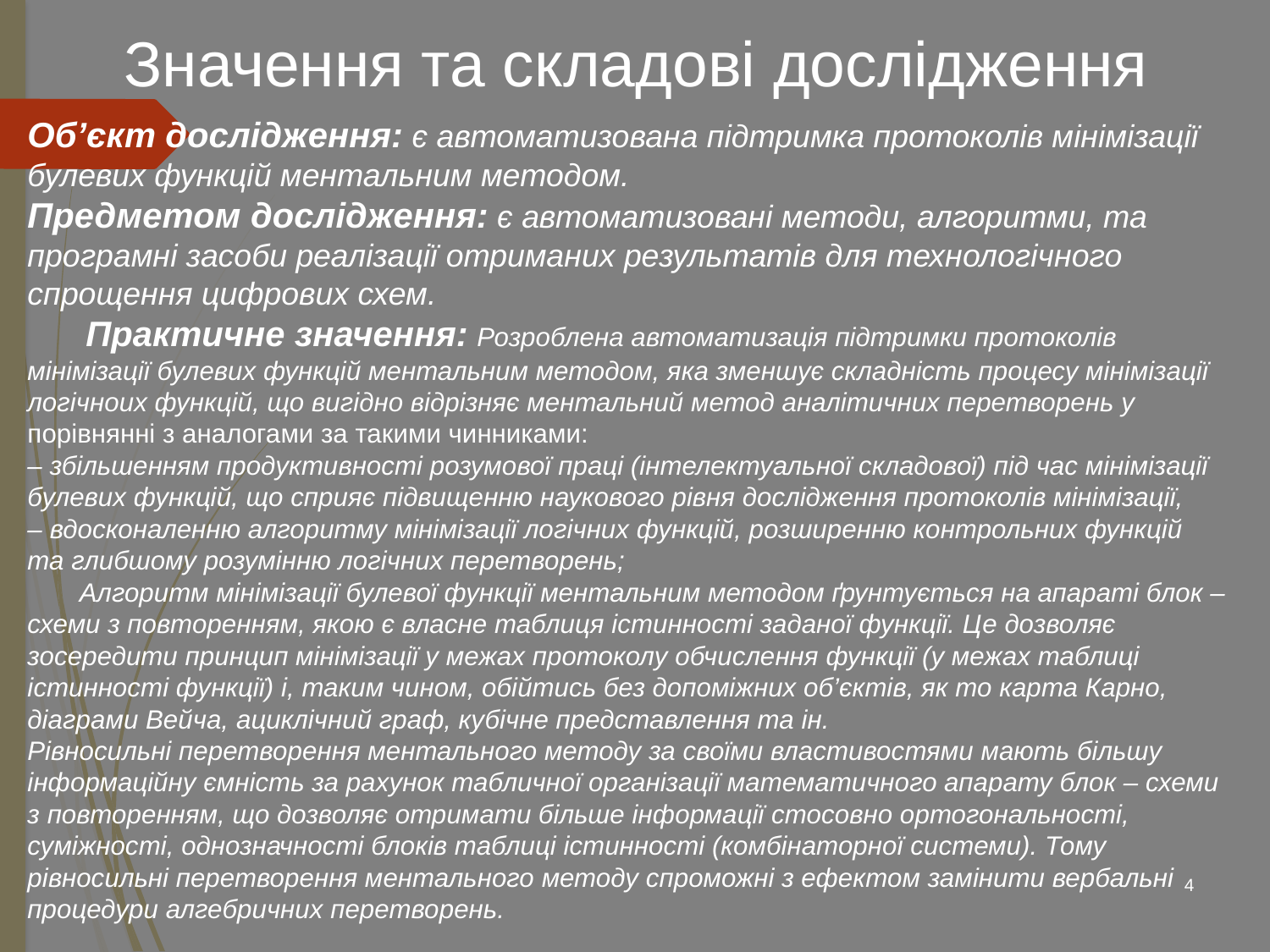

Значення та складові дослідження
Об’єкт дослідження: є автоматизована підтримка протоколів мінімізації булевих функцій ментальним методом.
Предметом дослідження: є автоматизовані методи, алгоритми, та програмні засоби реалізації отриманих результатів для технологічного спрощення цифрових схем.
      Практичне значення: Розроблена автоматизація підтримки протоколів мінімізації булевих функцій ментальним методом, яка зменшує складність процесу мінімізації логічноих функцій, що вигідно відрізняє ментальний метод аналітичних перетворень у порівнянні з аналогами за такими чинниками:
– збільшенням продуктивності розумової праці (інтелектуальної складової) під час мінімізації булевих функцій, що сприяє підвищенню наукового рівня дослідження протоколів мінімізації,
– вдосконаленню алгоритму мінімізації логічних функцій, розширенню контрольних функцій
та глибшому розумінню логічних перетворень;
       Алгоритм мінімізації булевої функції ментальним методом ґрунтується на апараті блок – схеми з повторенням, якою є власне таблиця істинності заданої функції. Це дозволяє зосередити принцип мінімізації у межах протоколу обчислення функції (у межах таблиці істинності функції) і, таким чином, обійтись без допоміжних об’єктів, як то карта Карно, діаграми Вейча, ациклічний граф, кубічне представлення та ін.
Рівносильні перетворення ментального методу за своїми властивостями мають більшу інформаційну ємність за рахунок табличної організації математичного апарату блок – схеми з повторенням, що дозволяє отримати більше інформації стосовно ортогональності, суміжності, однозначності блоків таблиці істинності (комбінаторної системи). Тому рівносильні перетворення ментального методу спроможні з ефектом замінити вербальні процедури алгебричних перетворень.

4